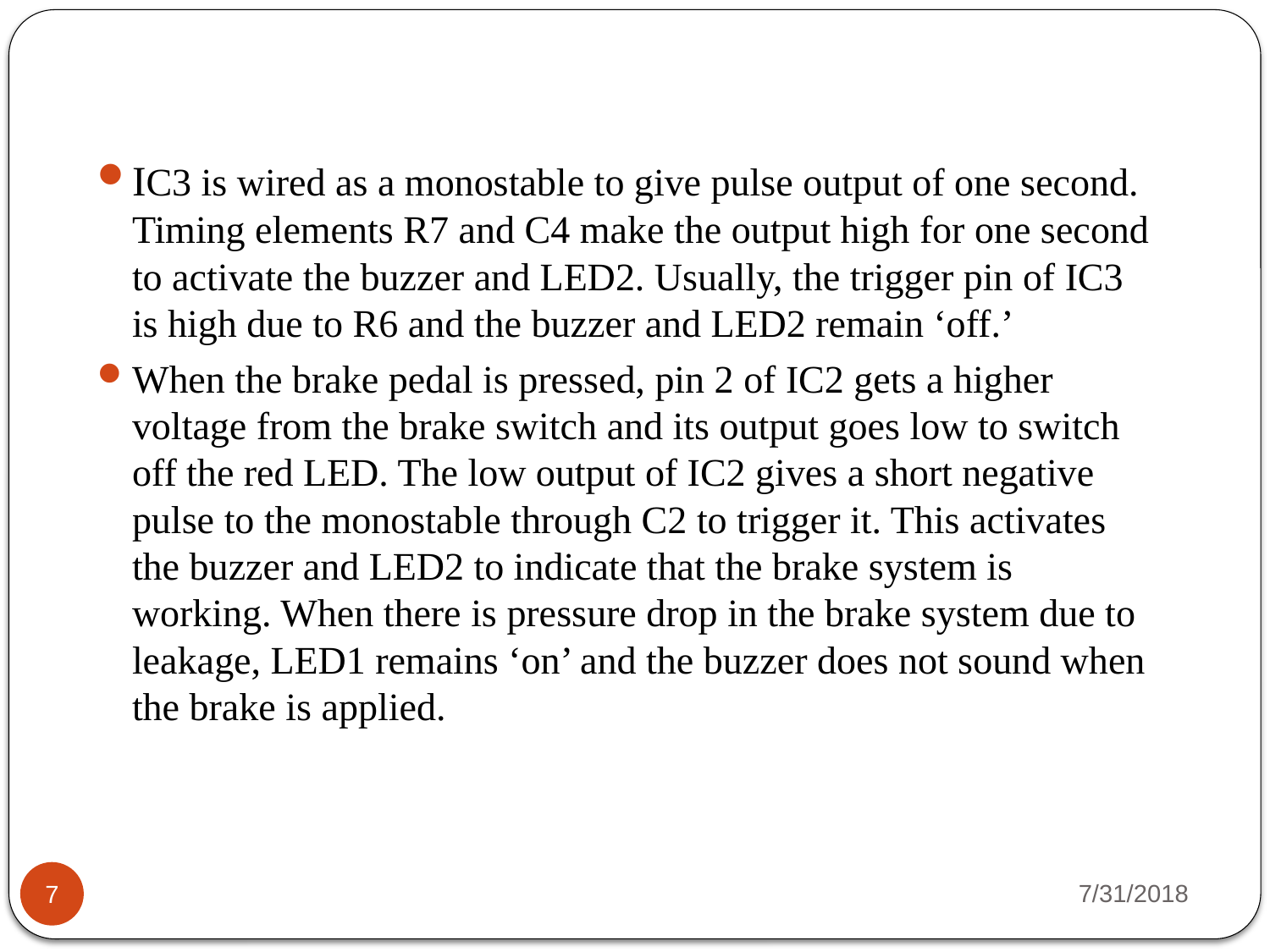

IC3 is wired as a monostable to give pulse output of one second. Timing elements R7 and C4 make the output high for one second to activate the buzzer and LED2. Usually, the trigger pin of IC3 is high due to R6 and the buzzer and LED2 remain ‘off.’
When the brake pedal is pressed, pin 2 of IC2 gets a higher voltage from the brake switch and its output goes low to switch off the red LED. The low output of IC2 gives a short negative pulse to the monostable through C2 to trigger it. This activates the buzzer and LED2 to indicate that the brake system is working. When there is pressure drop in the brake system due to leakage, LED1 remains ‘on’ and the buzzer does not sound when the brake is applied.
7/31/2018
7